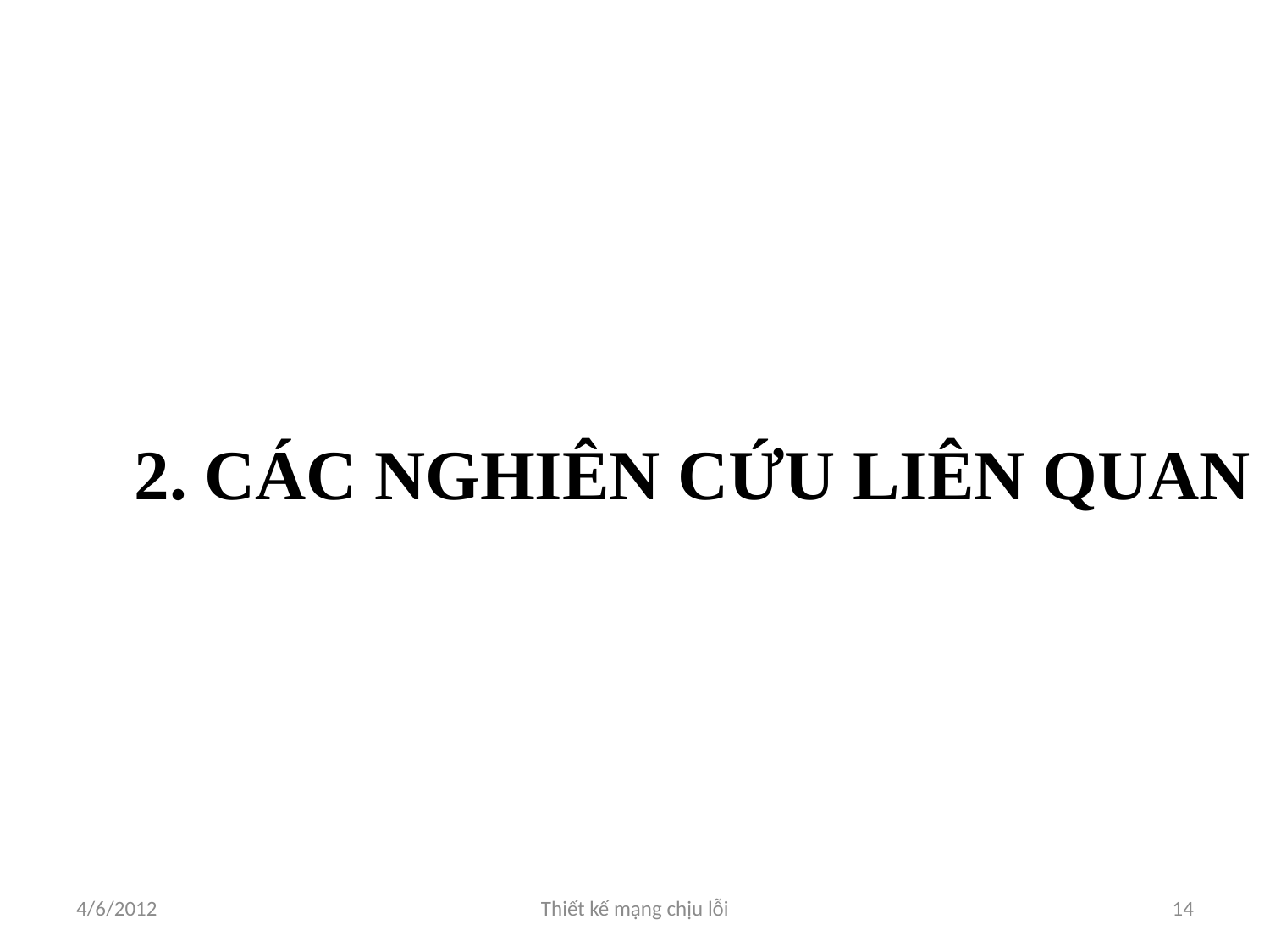

# 2. Các nghiên cứu liên quan
4/6/2012
Thiết kế mạng chịu lỗi
14